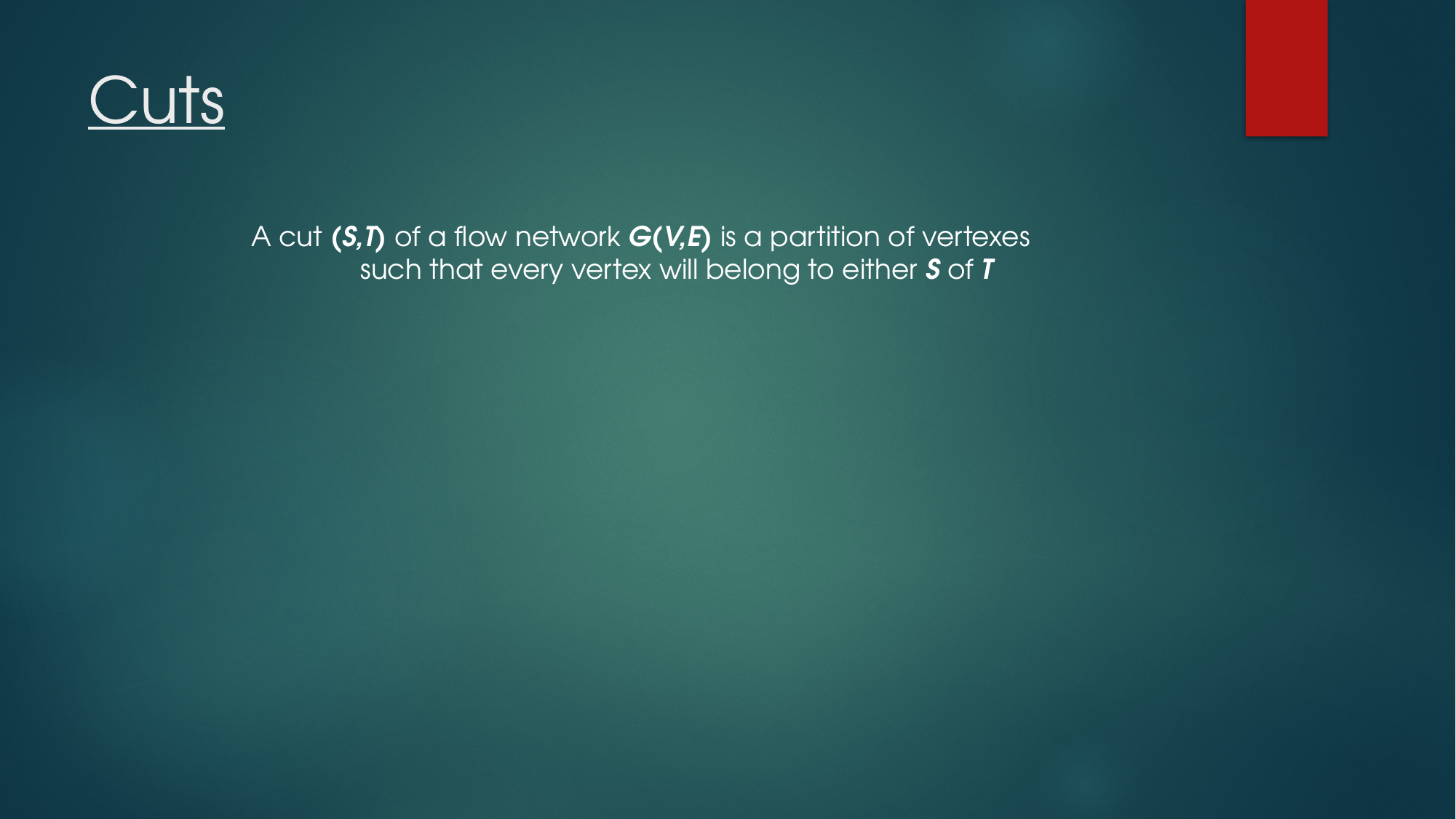

# Cuts
A cut (S,T) of a flow network G(V,E) is a partition of vertexes
	such that every vertex will belong to either S of T